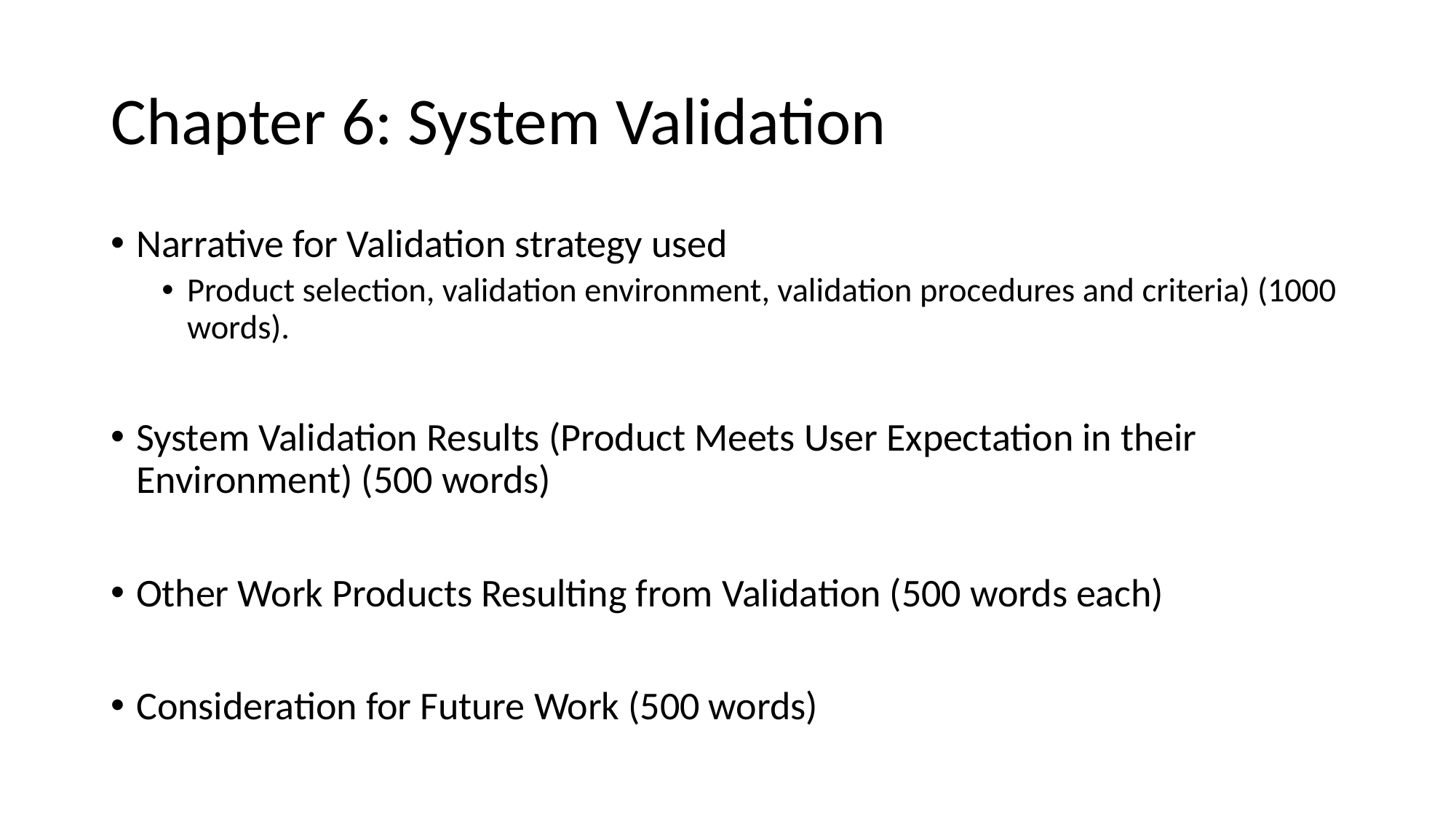

# Chapter 6: System Validation
Narrative for Validation strategy used
Product selection, validation environment, validation procedures and criteria) (1000 words).

System Validation Results (Product Meets User Expectation in their Environment) (500 words)

Other Work Products Resulting from Validation (500 words each)

Consideration for Future Work (500 words)